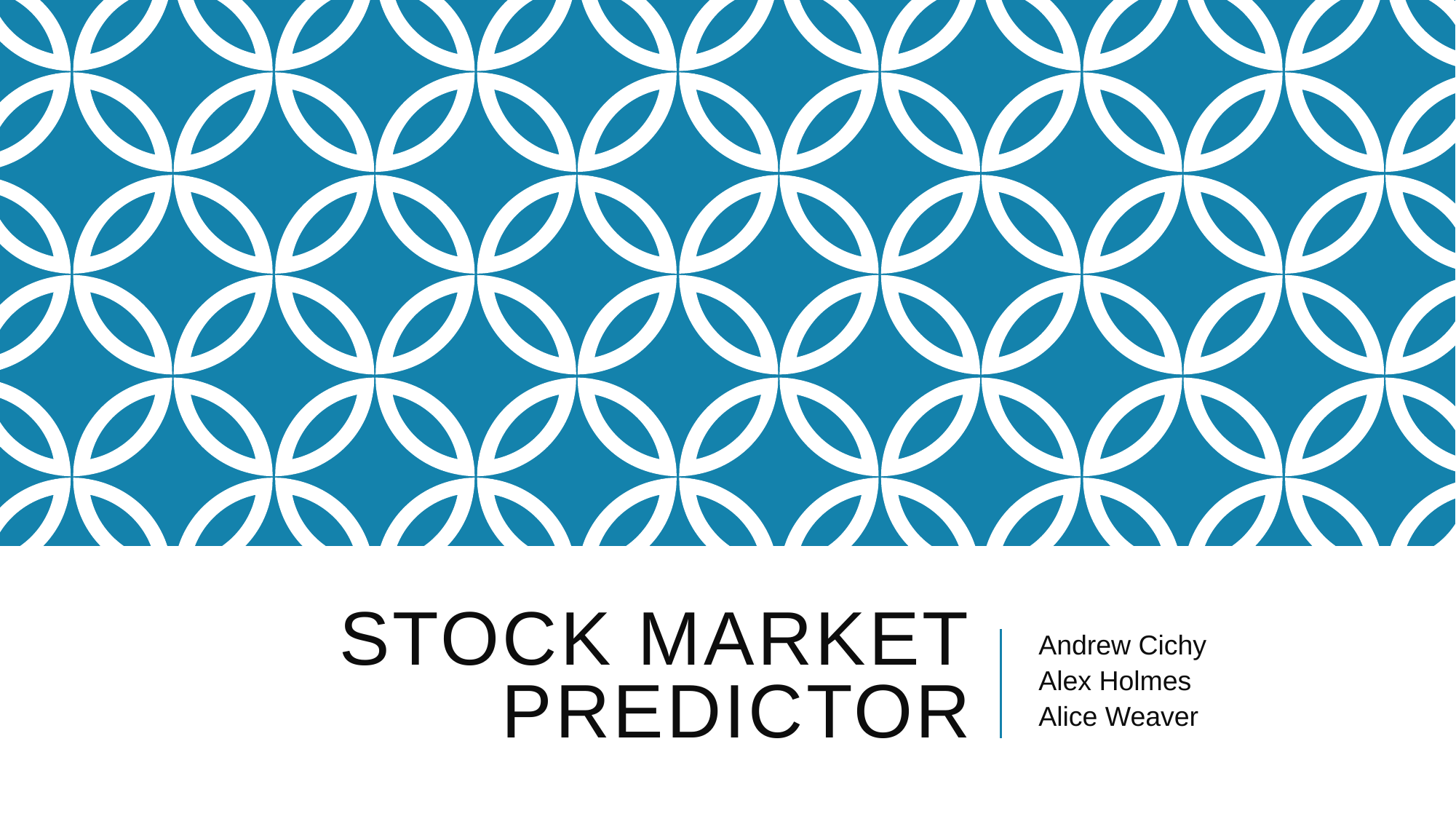

# Stock Market Predictor
Andrew Cichy
Alex Holmes
Alice Weaver